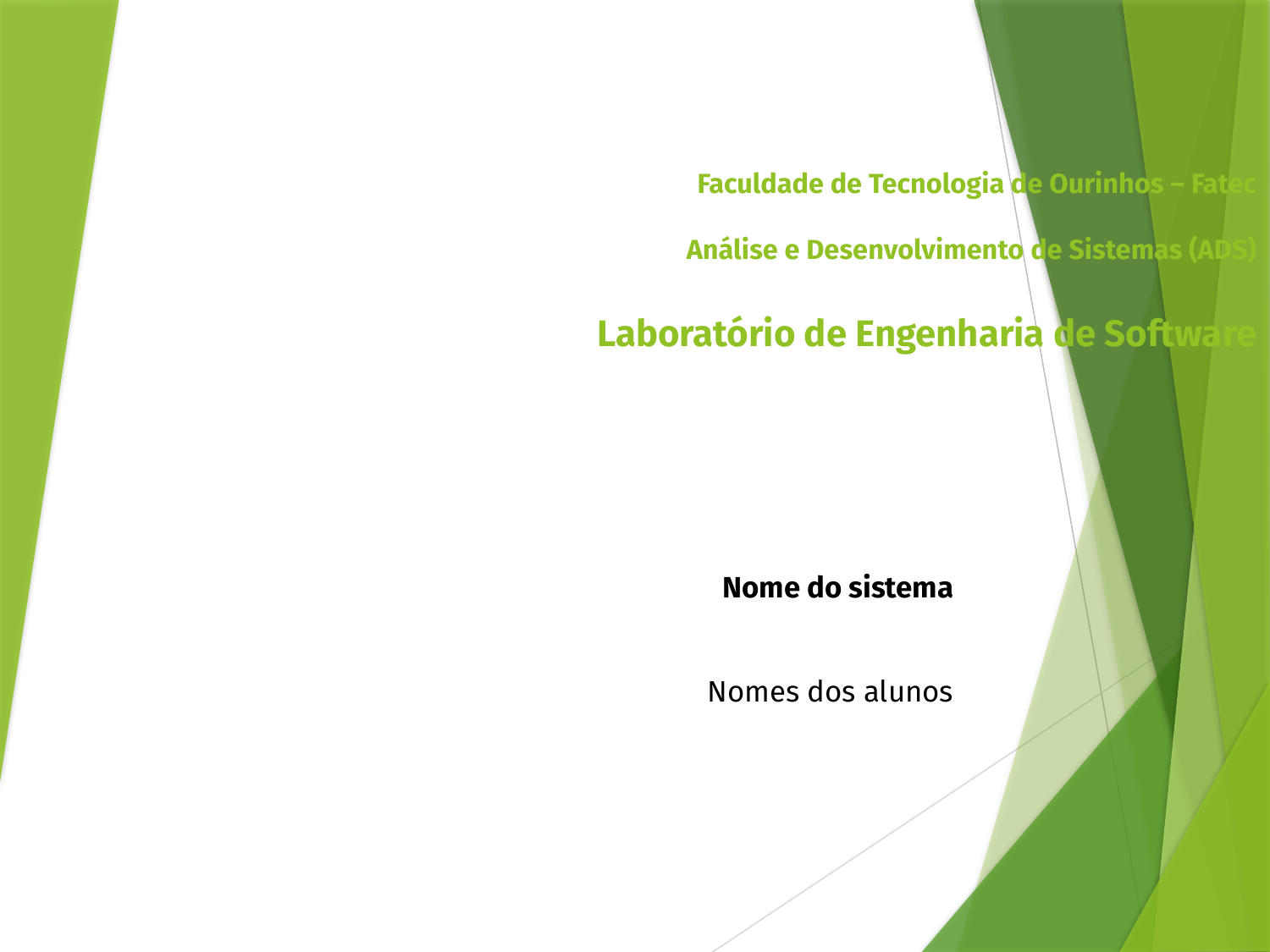

# Faculdade de Tecnologia de Ourinhos – Fatec Análise e Desenvolvimento de Sistemas (ADS) Laboratório de Engenharia de Software
Nome do sistema

Nomes dos alunos